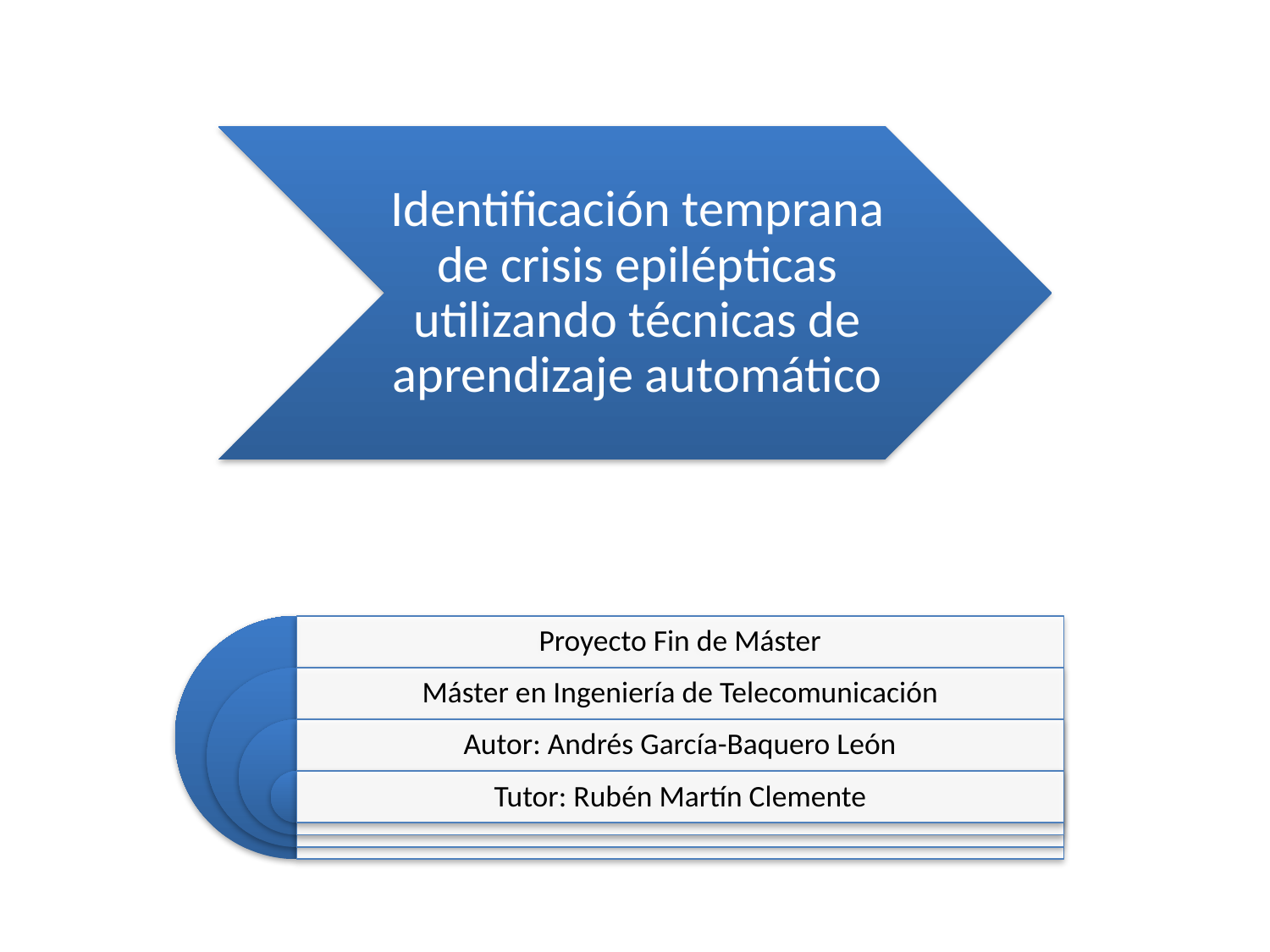

Identificación temprana de crisis epilépticas
utilizando técnicas de aprendizaje automático
Proyecto Fin de Máster
Máster en Ingeniería de Telecomunicación
Autor: Andrés García-Baquero León
Tutor: Rubén Martín Clemente